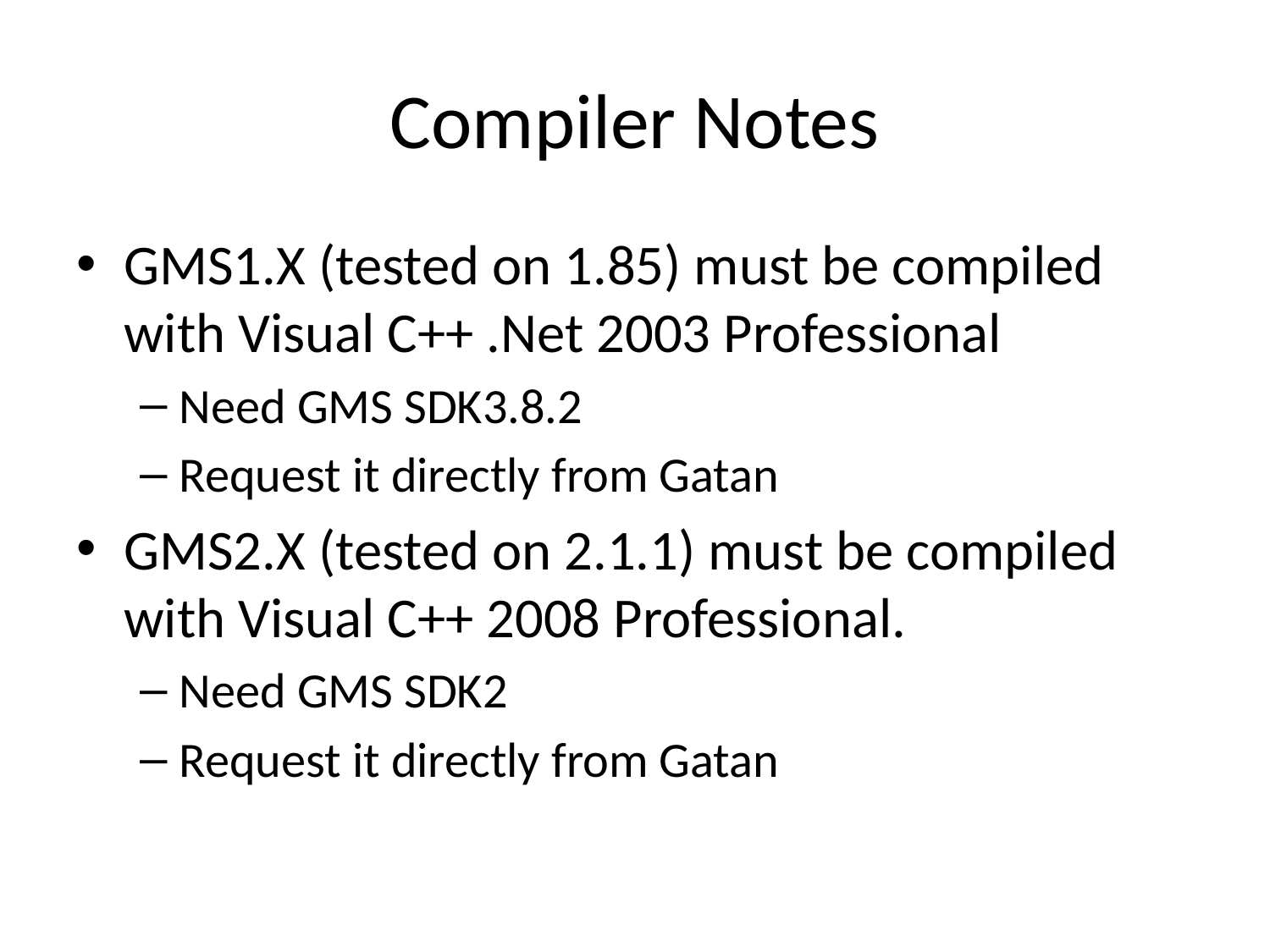

# Compiler Notes
GMS1.X (tested on 1.85) must be compiled with Visual C++ .Net 2003 Professional
Need GMS SDK3.8.2
Request it directly from Gatan
GMS2.X (tested on 2.1.1) must be compiled with Visual C++ 2008 Professional.
Need GMS SDK2
Request it directly from Gatan